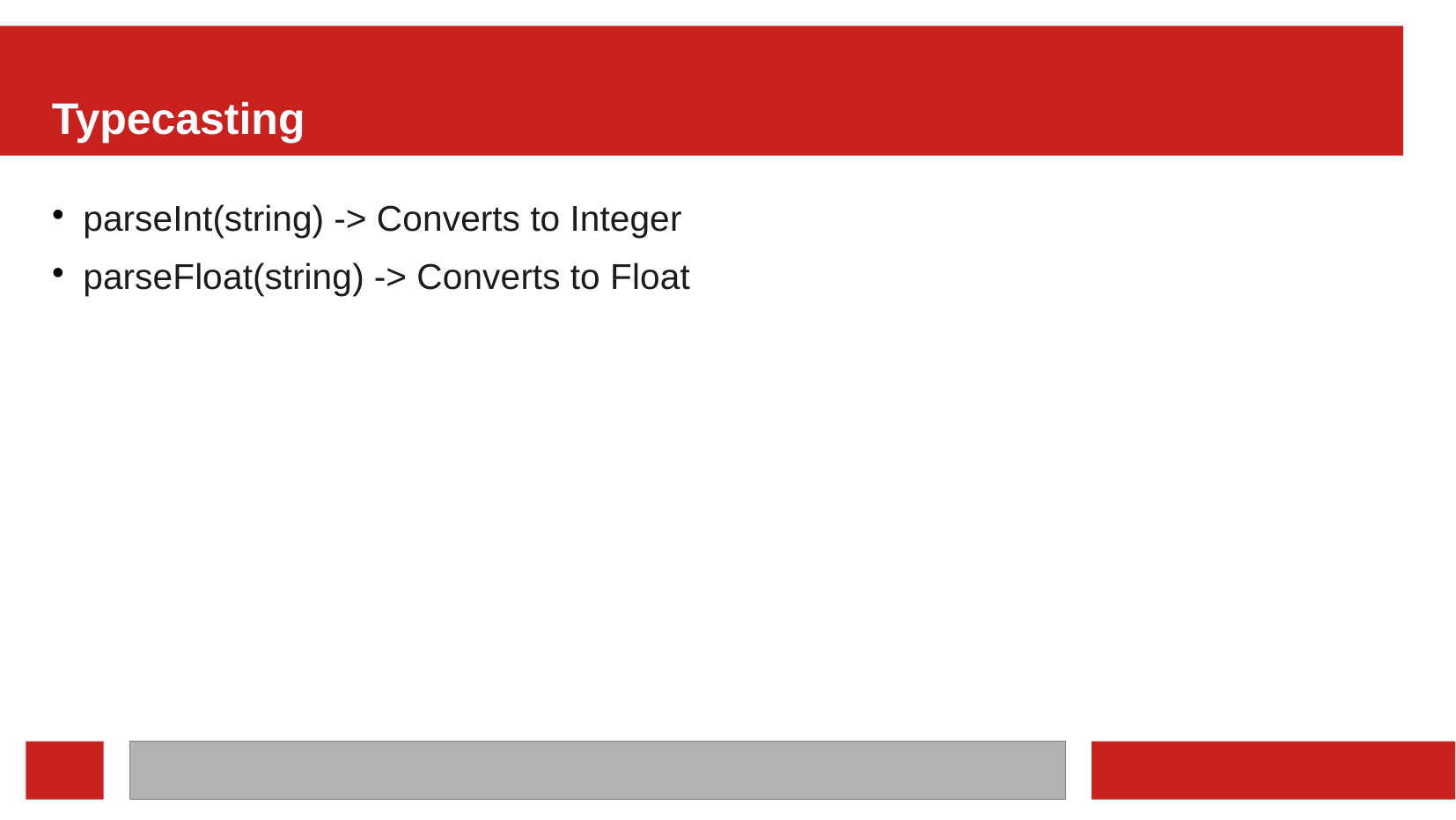

Typecasting
parseInt(string) -> Converts to Integer
parseFloat(string) -> Converts to Float